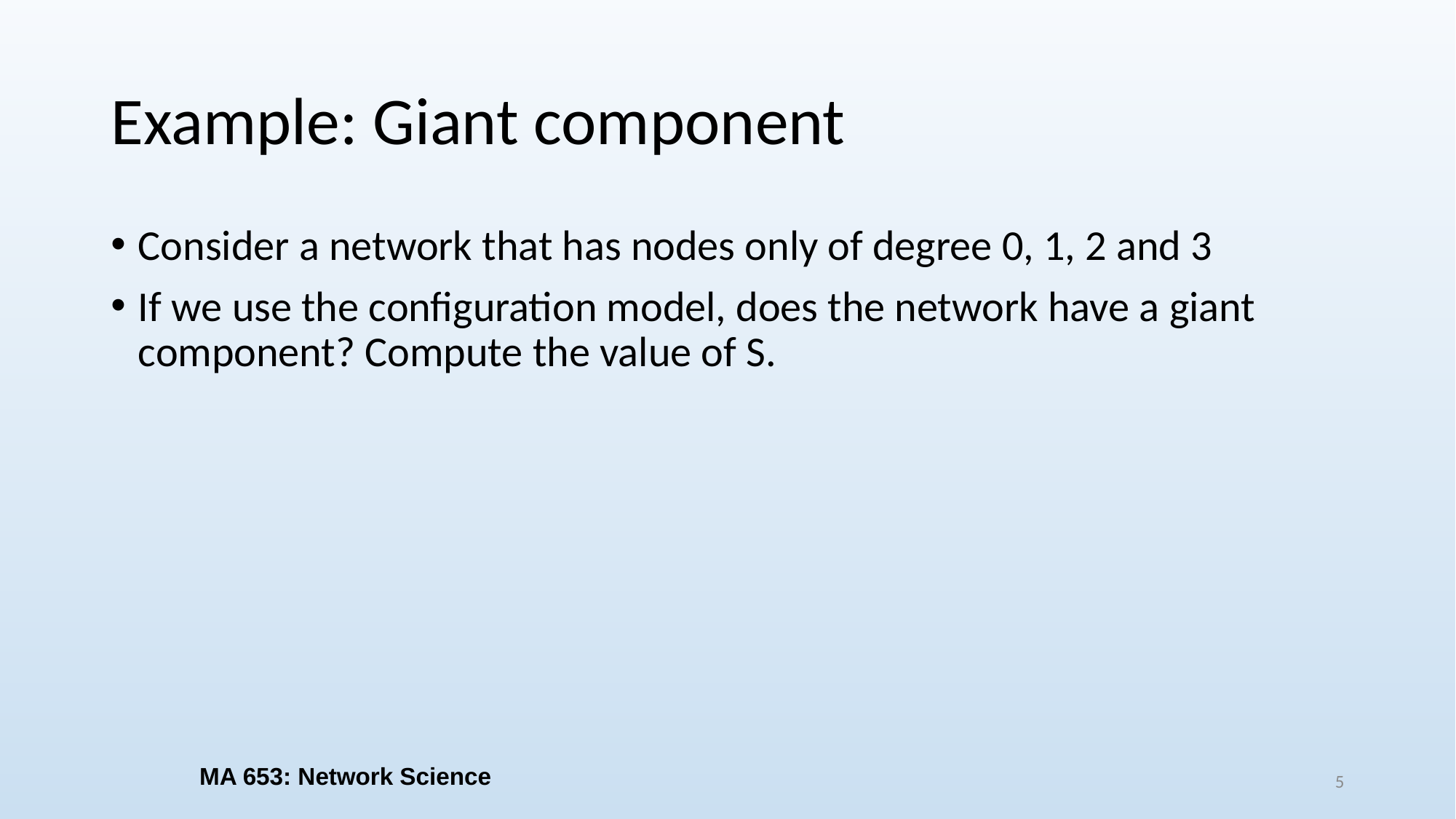

# Example: Giant component
Consider a network that has nodes only of degree 0, 1, 2 and 3
If we use the configuration model, does the network have a giant component? Compute the value of S.

MA 653: Network Science
5